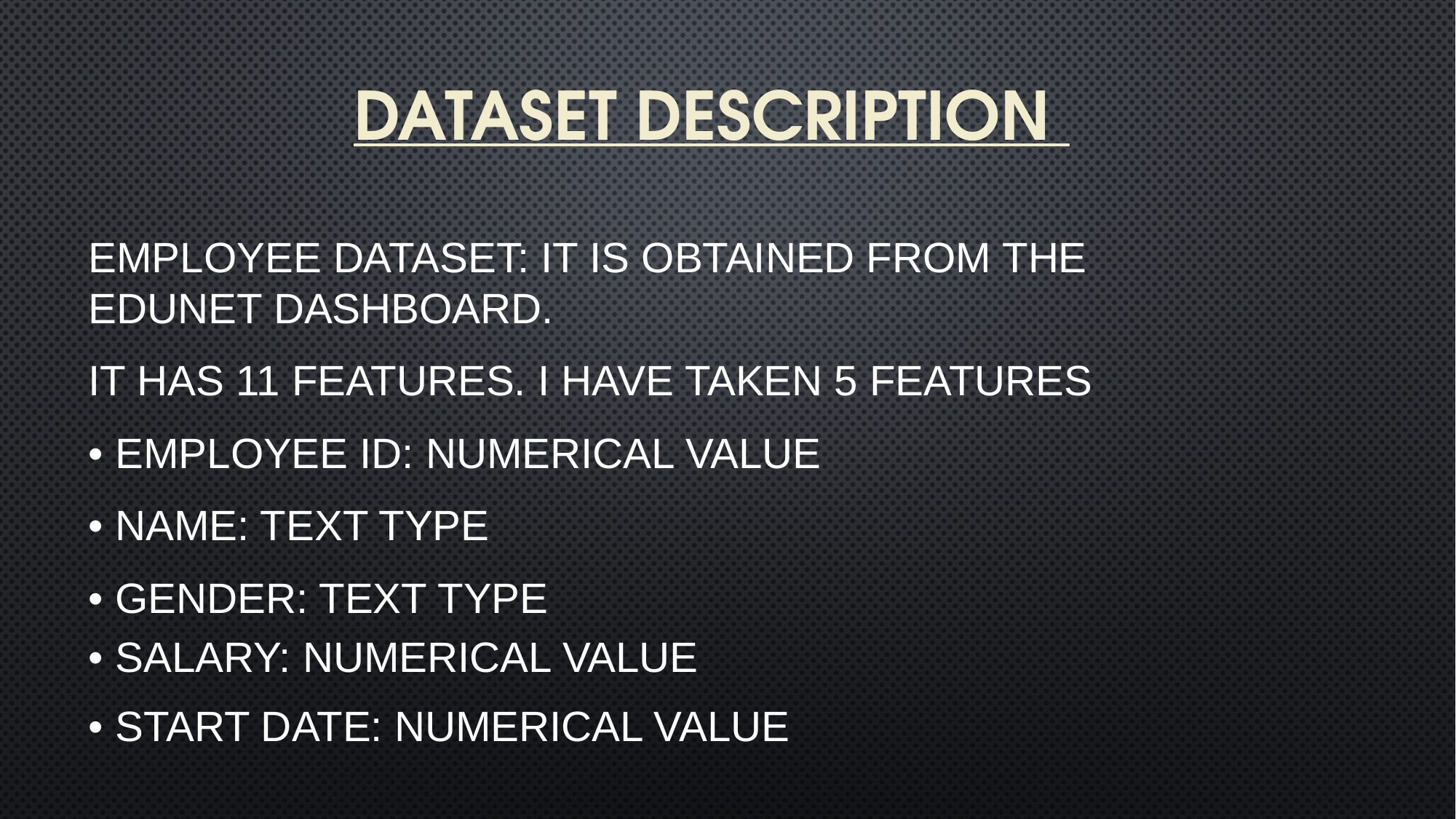

# Dataset description
Employee dataset: It is obtained from the edunet dashboard.
It has 11 features. I have taken 5 features
• Employee id: Numerical value
• Name: Text type
• Gender: Text type
• Salary: Numerical value
• Start date: Numerical value